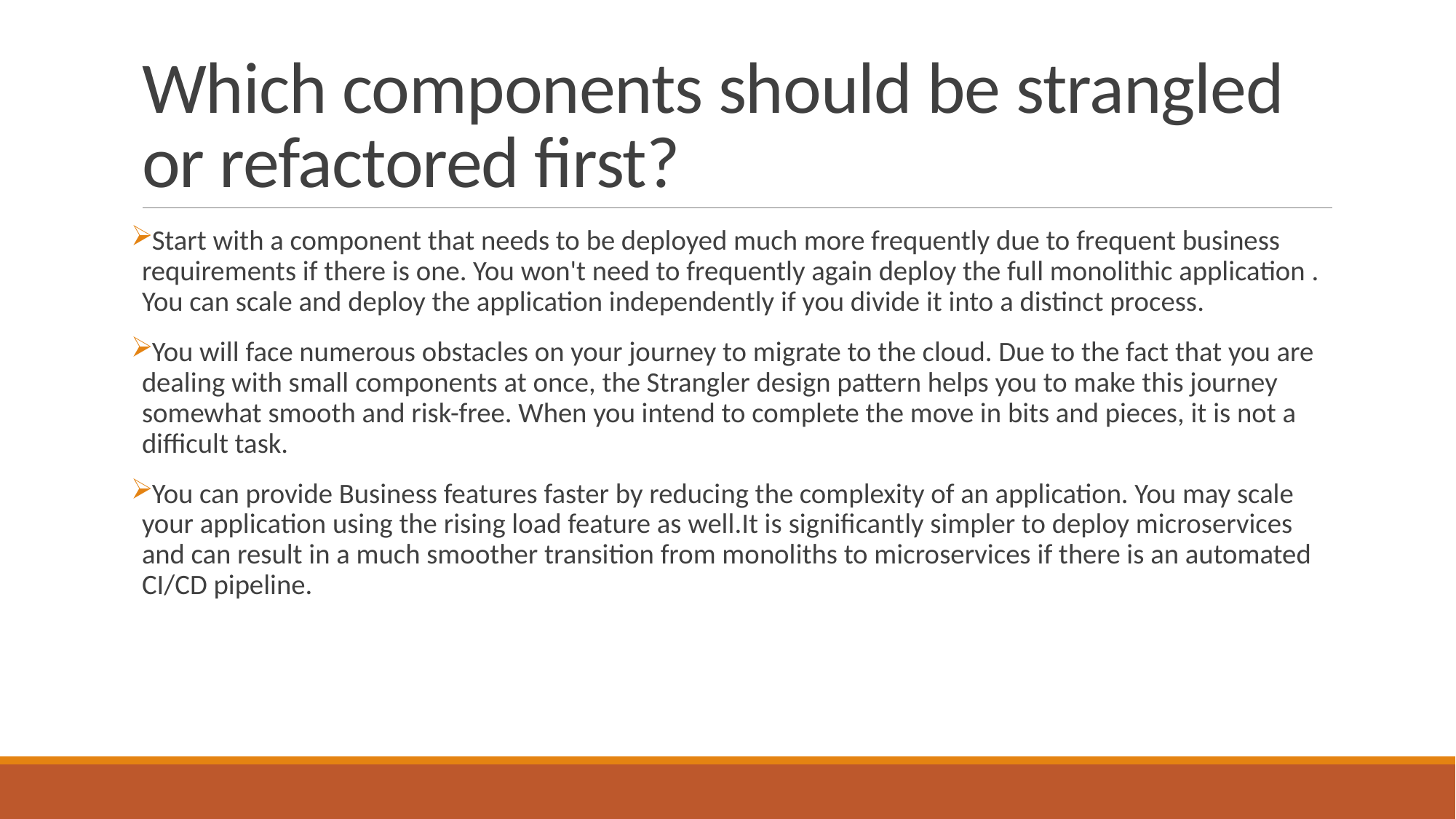

# Which components should be strangled or refactored first?
Start with a component that needs to be deployed much more frequently due to frequent business requirements if there is one. You won't need to frequently again deploy the full monolithic application . You can scale and deploy the application independently if you divide it into a distinct process.
You will face numerous obstacles on your journey to migrate to the cloud. Due to the fact that you are dealing with small components at once, the Strangler design pattern helps you to make this journey somewhat smooth and risk-free. When you intend to complete the move in bits and pieces, it is not a difficult task.
You can provide Business features faster by reducing the complexity of an application. You may scale your application using the rising load feature as well.It is significantly simpler to deploy microservices and can result in a much smoother transition from monoliths to microservices if there is an automated CI/CD pipeline.